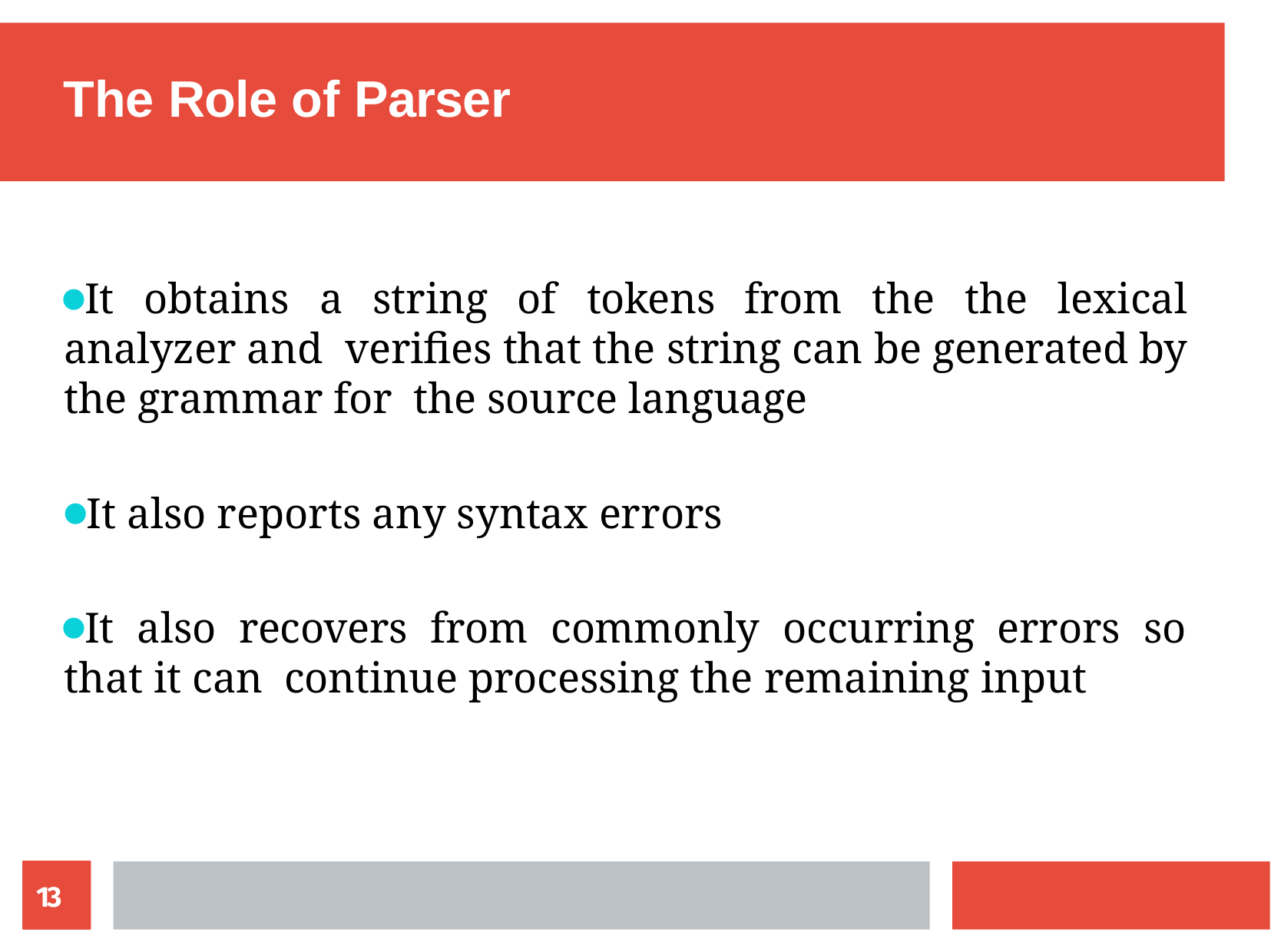

# The Role of Parser
It obtains a string of tokens from the the lexical analyzer and  verifies that the string can be generated by the grammar for  the source language

It also reports any syntax errors

It also recovers from commonly occurring errors so that it can  continue processing the remaining input

13